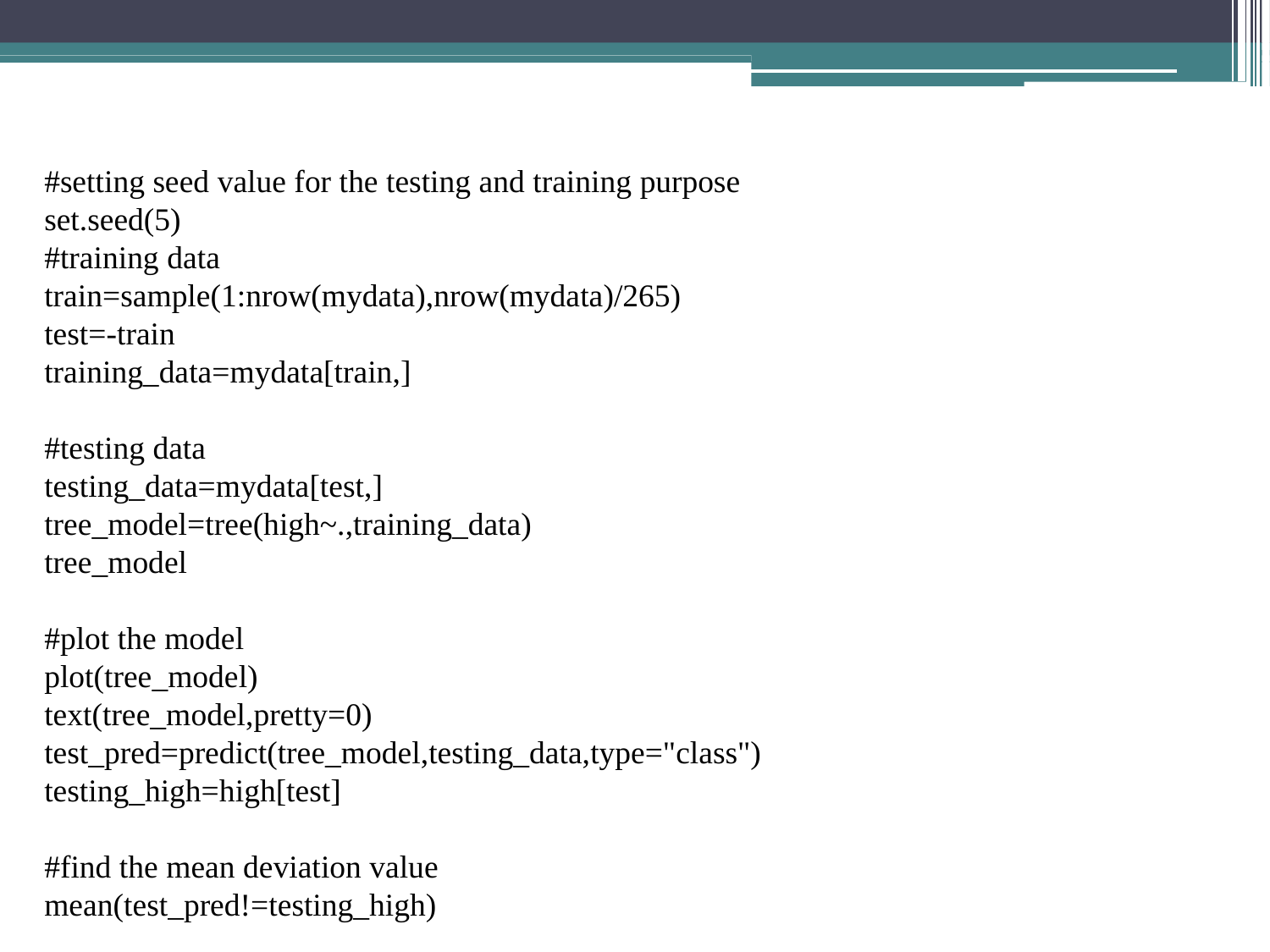

#setting seed value for the testing and training purpose
set.seed(5)
#training data
train=sample(1:nrow(mydata),nrow(mydata)/265)
test=-train
training_data=mydata[train,]

#testing data
testing_data=mydata[test,]
tree_model=tree(high~.,training_data)
tree_model

#plot the model
plot(tree_model)
text(tree_model,pretty=0)
test_pred=predict(tree_model,testing_data,type="class")
testing_high=high[test]

#find the mean deviation value
mean(test_pred!=testing_high)